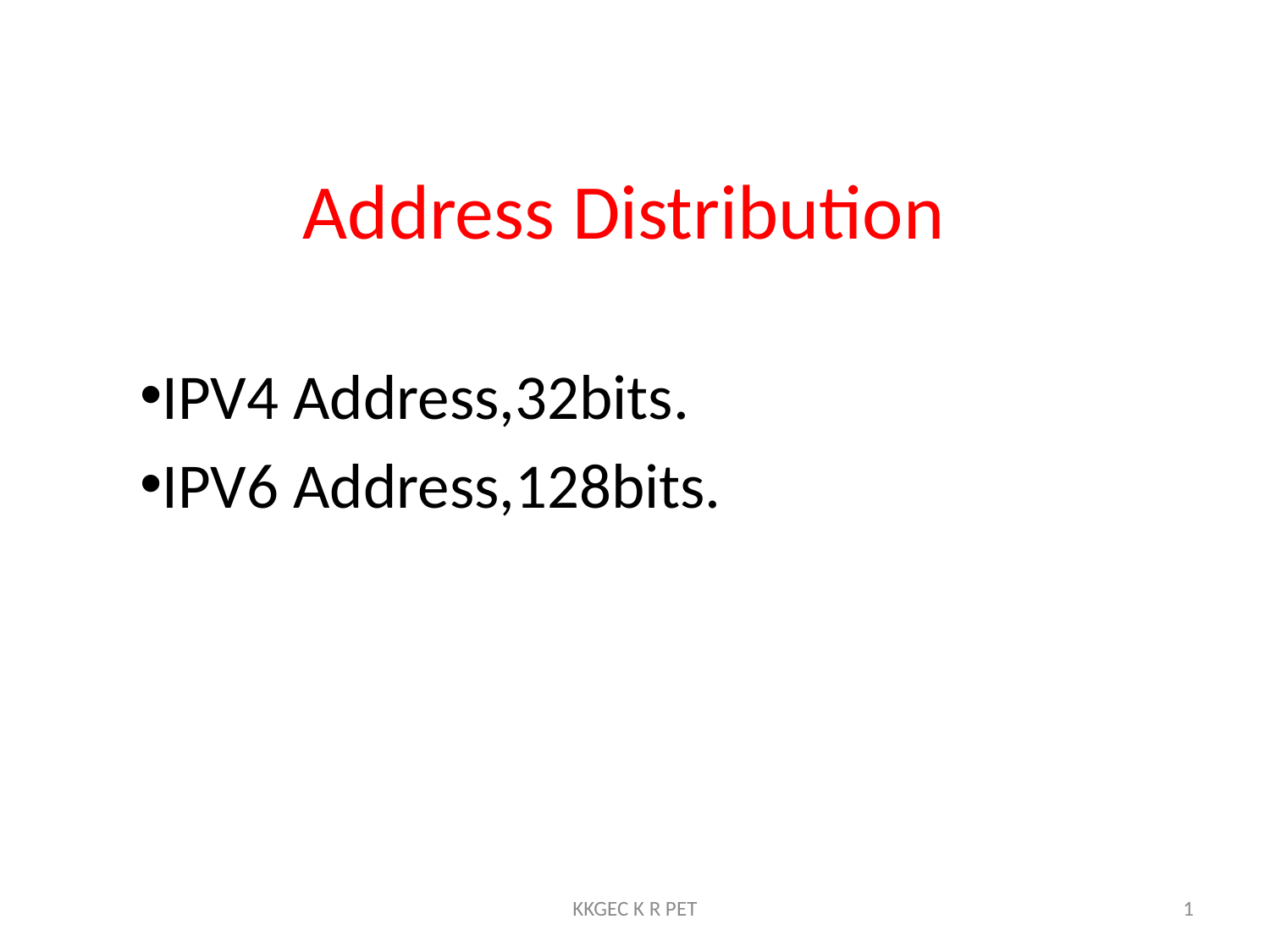

# Address Distribution
IPV4 Address,32bits.
IPV6 Address,128bits.
KKGEC K R PET
1